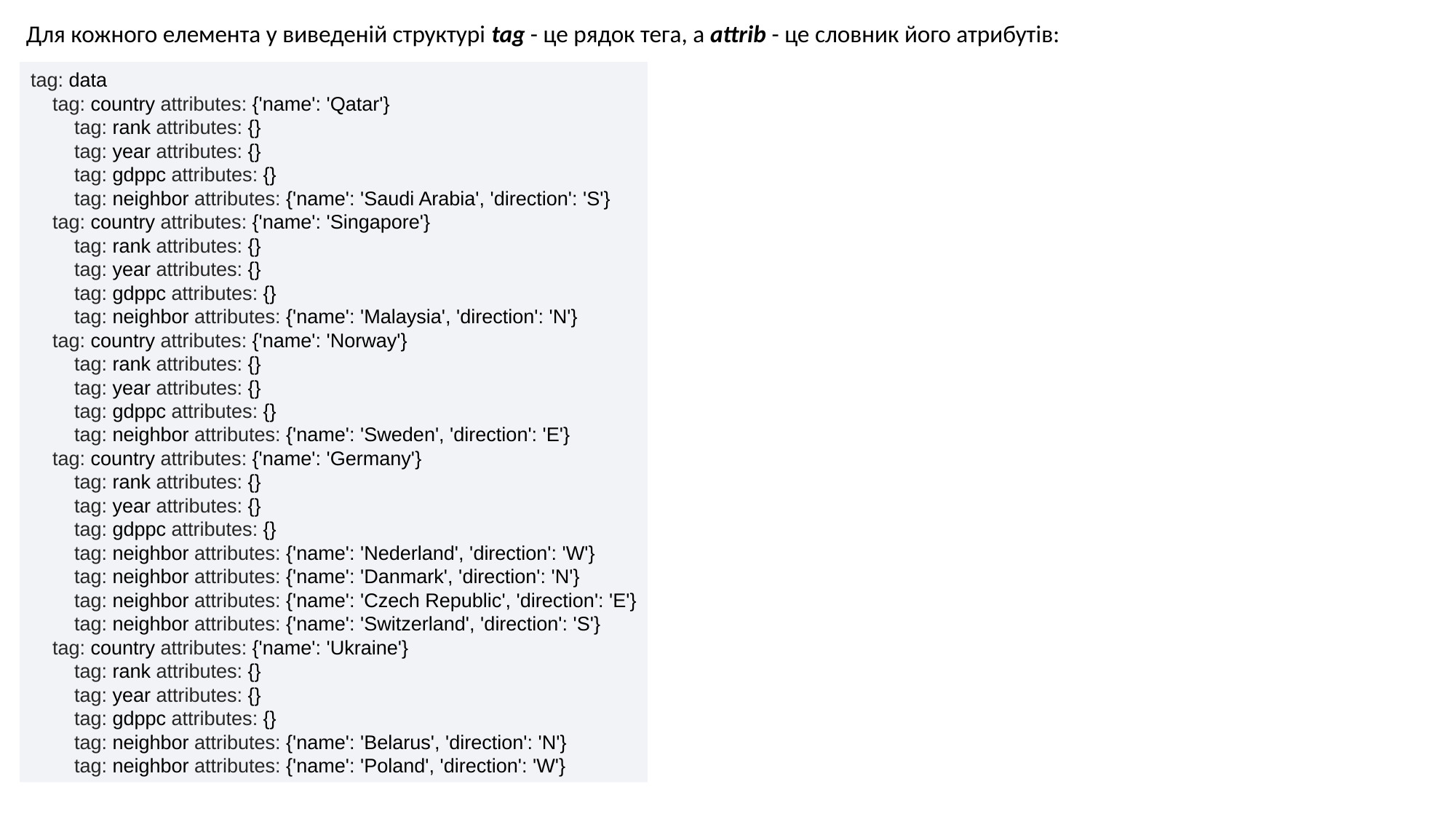

Для кожного елемента у виведеній структурі tag - це рядок тега, а attrib - це словник його атрибутів:
tag: data
    tag: country attributes: {'name': 'Qatar'}
        tag: rank attributes: {}
        tag: year attributes: {}
        tag: gdppc attributes: {}
        tag: neighbor attributes: {'name': 'Saudi Arabia', 'direction': 'S'}
    tag: country attributes: {'name': 'Singapore'}
        tag: rank attributes: {}
        tag: year attributes: {}
        tag: gdppc attributes: {}
        tag: neighbor attributes: {'name': 'Malaysia', 'direction': 'N'}
    tag: country attributes: {'name': 'Norway'}
        tag: rank attributes: {}
        tag: year attributes: {}
        tag: gdppc attributes: {}
        tag: neighbor attributes: {'name': 'Sweden', 'direction': 'E'}
    tag: country attributes: {'name': 'Germany'}
        tag: rank attributes: {}
        tag: year attributes: {}
        tag: gdppc attributes: {}
        tag: neighbor attributes: {'name': 'Nederland', 'direction': 'W'}
        tag: neighbor attributes: {'name': 'Danmark', 'direction': 'N'}
        tag: neighbor attributes: {'name': 'Czech Republic', 'direction': 'E'}
        tag: neighbor attributes: {'name': 'Switzerland', 'direction': 'S'}
    tag: country attributes: {'name': 'Ukraine'}
        tag: rank attributes: {}
        tag: year attributes: {}
        tag: gdppc attributes: {}
        tag: neighbor attributes: {'name': 'Belarus', 'direction': 'N'}
        tag: neighbor attributes: {'name': 'Poland', 'direction': 'W'}